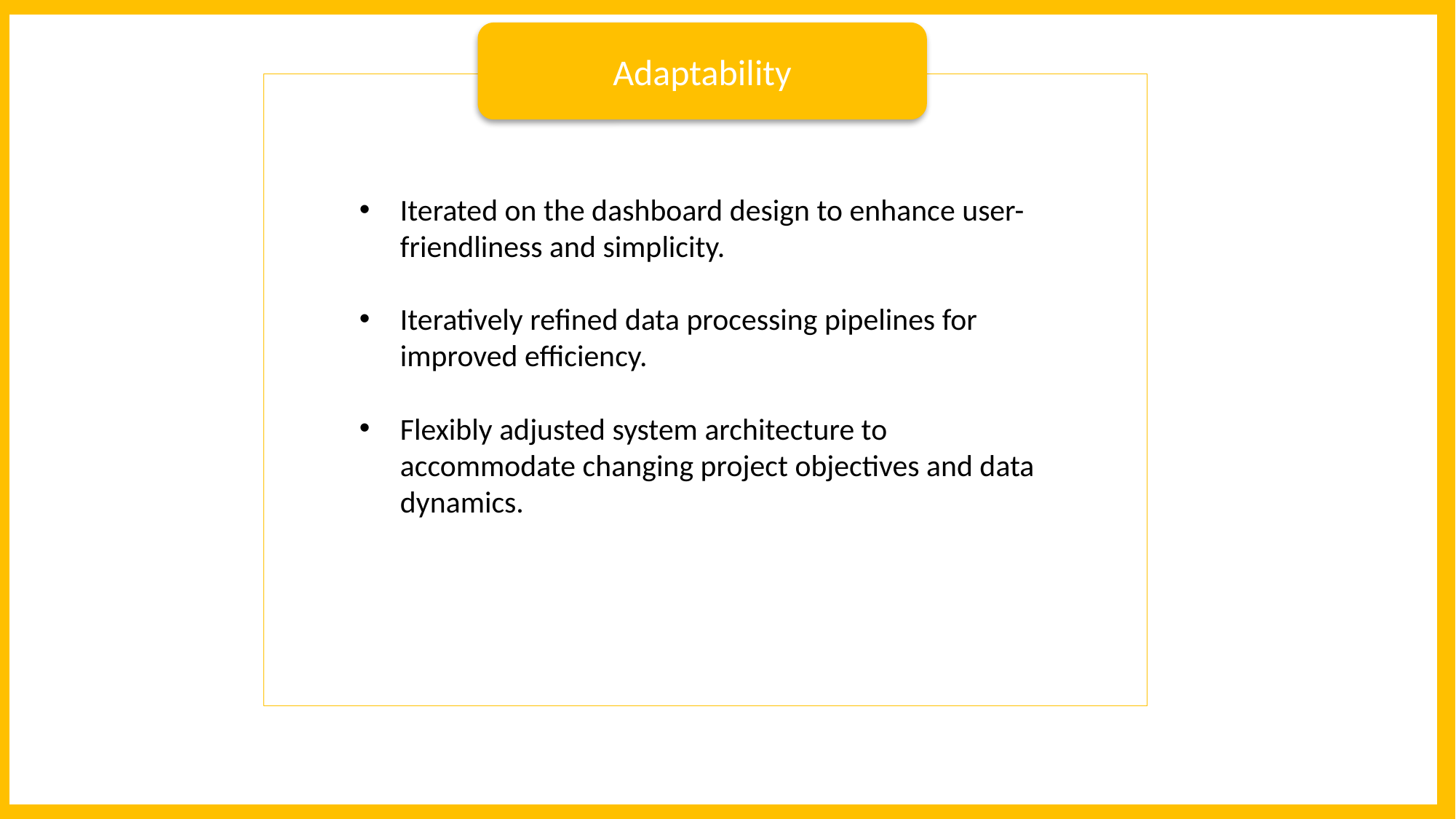

Adaptability

Iterated on the dashboard design to enhance user-friendliness and simplicity.

Iteratively refined data processing pipelines for improved efficiency.

Flexibly adjusted system architecture to accommodate changing project objectives and data dynamics.